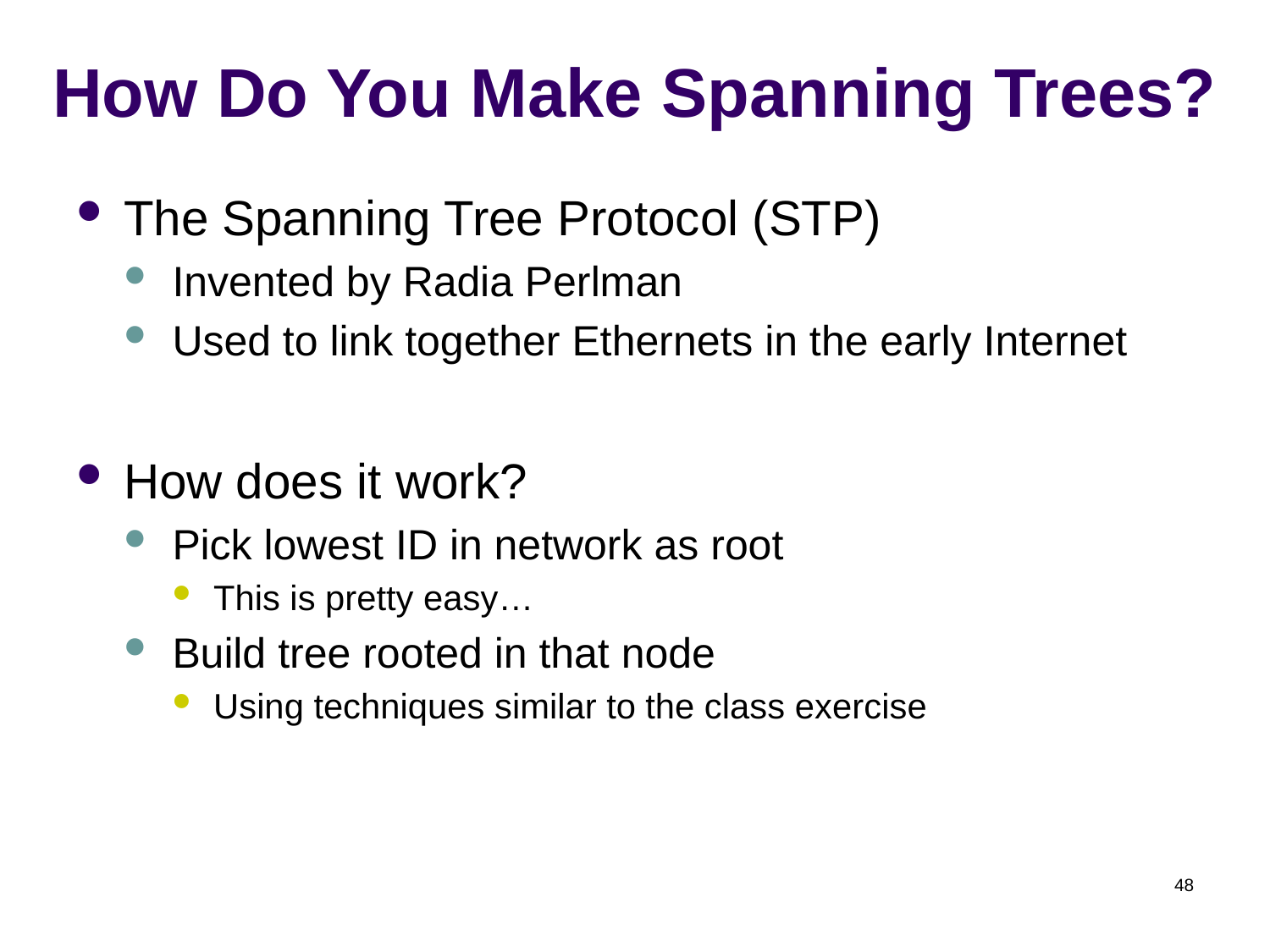

# How Do You Make Spanning Trees?
The Spanning Tree Protocol (STP)
Invented by Radia Perlman
Used to link together Ethernets in the early Internet

How does it work?
Pick lowest ID in network as root
This is pretty easy…
Build tree rooted in that node
Using techniques similar to the class exercise

48